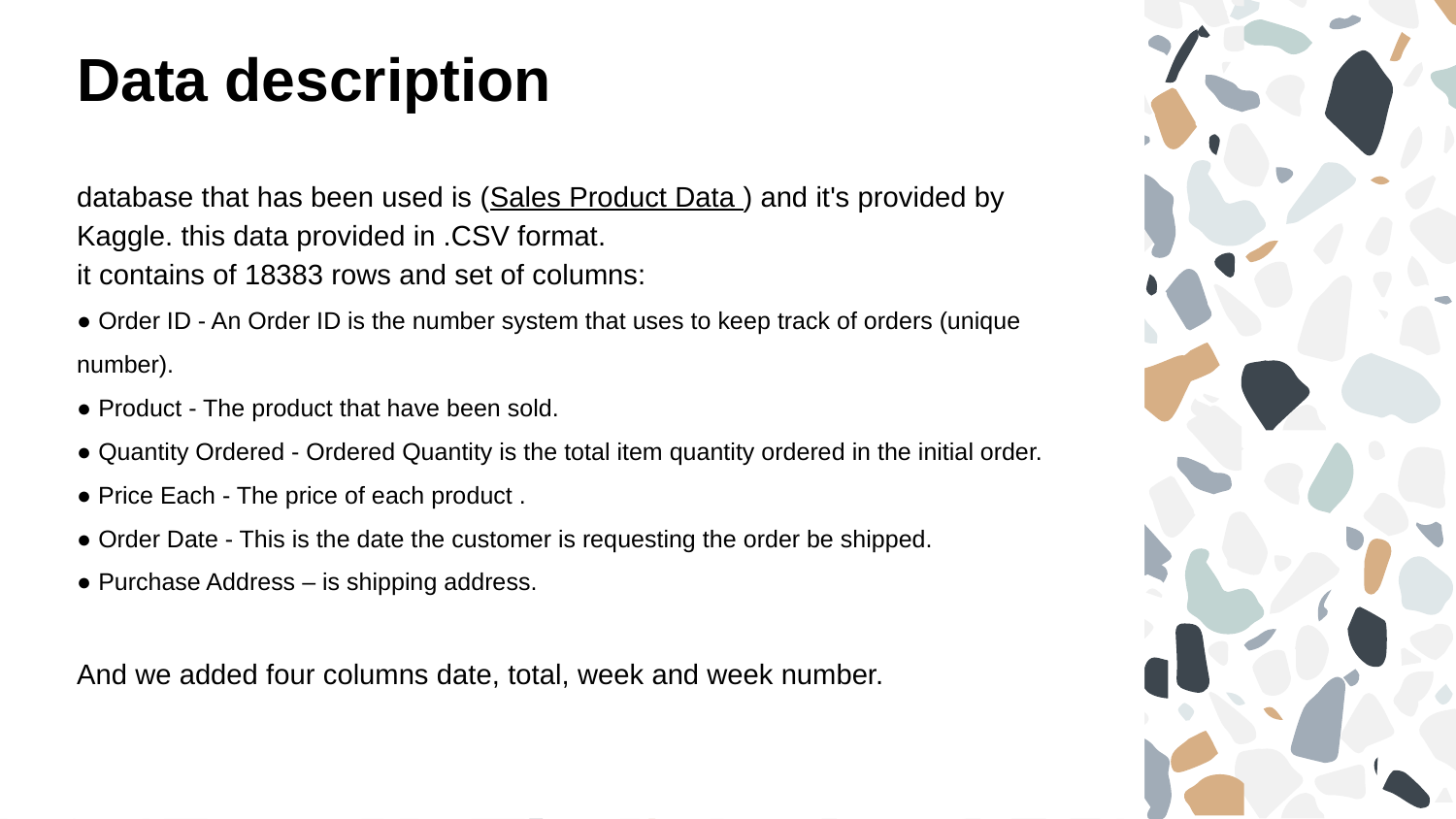

# Data description
database that has been used is (Sales Product Data ) and it's provided by Kaggle. this data provided in .CSV format.
it contains of 18383 rows and set of columns:
● Order ID - An Order ID is the number system that uses to keep track of orders (unique number).
● Product - The product that have been sold.
● Quantity Ordered - Ordered Quantity is the total item quantity ordered in the initial order.
● Price Each - The price of each product .
● Order Date - This is the date the customer is requesting the order be shipped.
● Purchase Address – is shipping address.

And we added four columns date, total, week and week number.